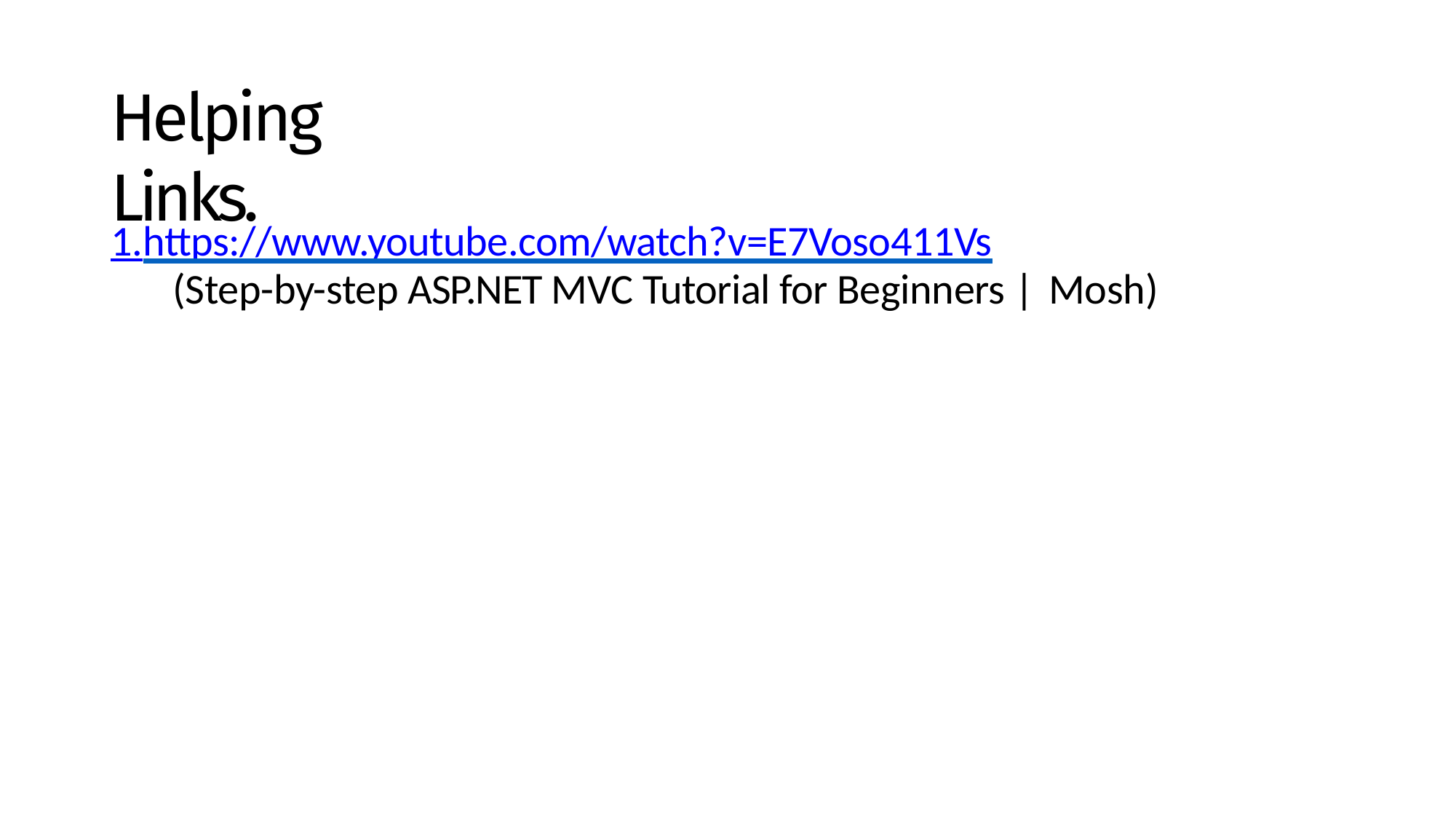

# Helping Links.
1.	https://www.youtube.com/watch?v=E7Voso411Vs
(Step-by-step ASP.NET MVC Tutorial for Beginners | Mosh)